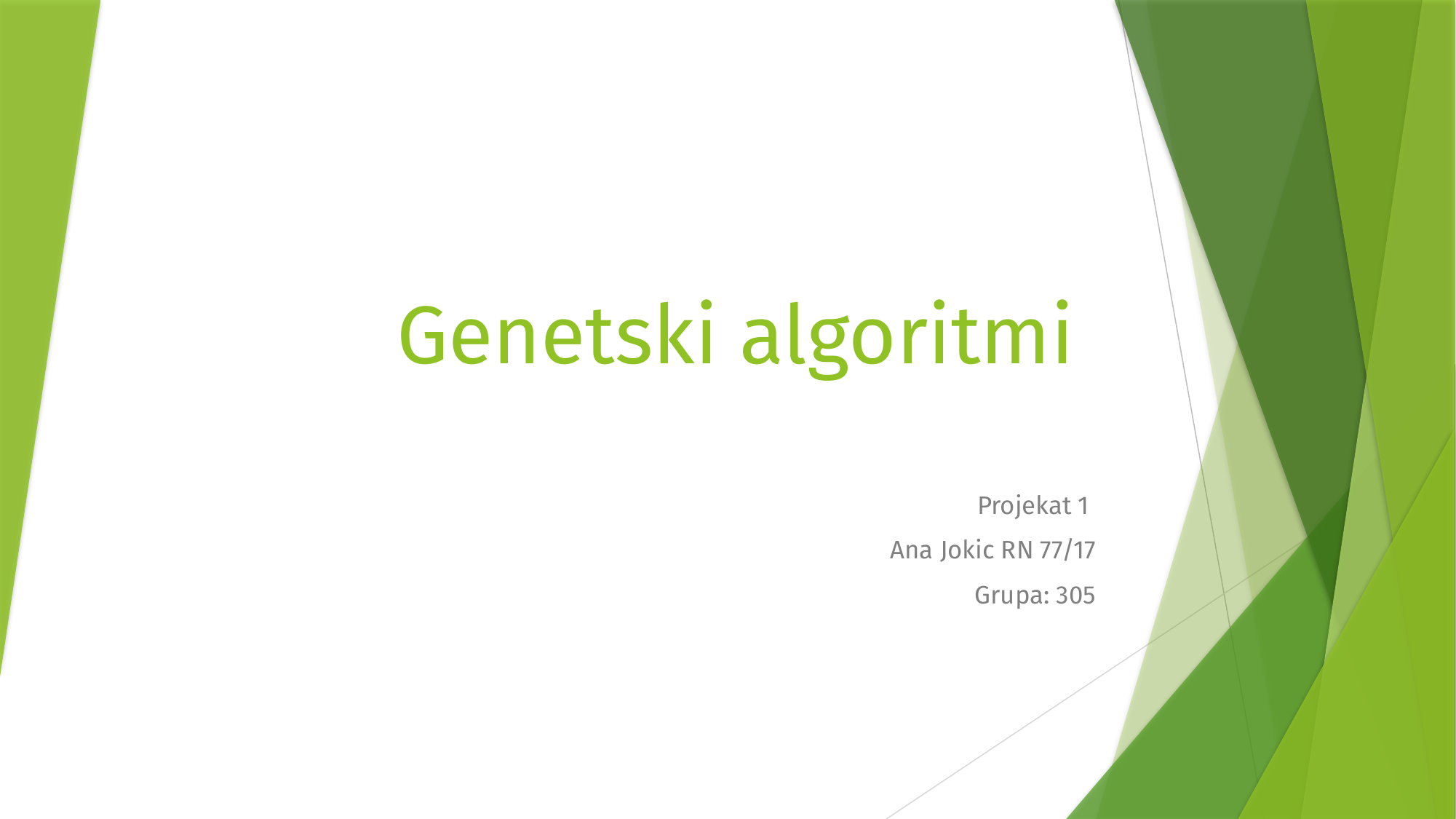

# Genetski algoritmi
Projekat 1
Ana Jokic RN 77/17
Grupa: 305